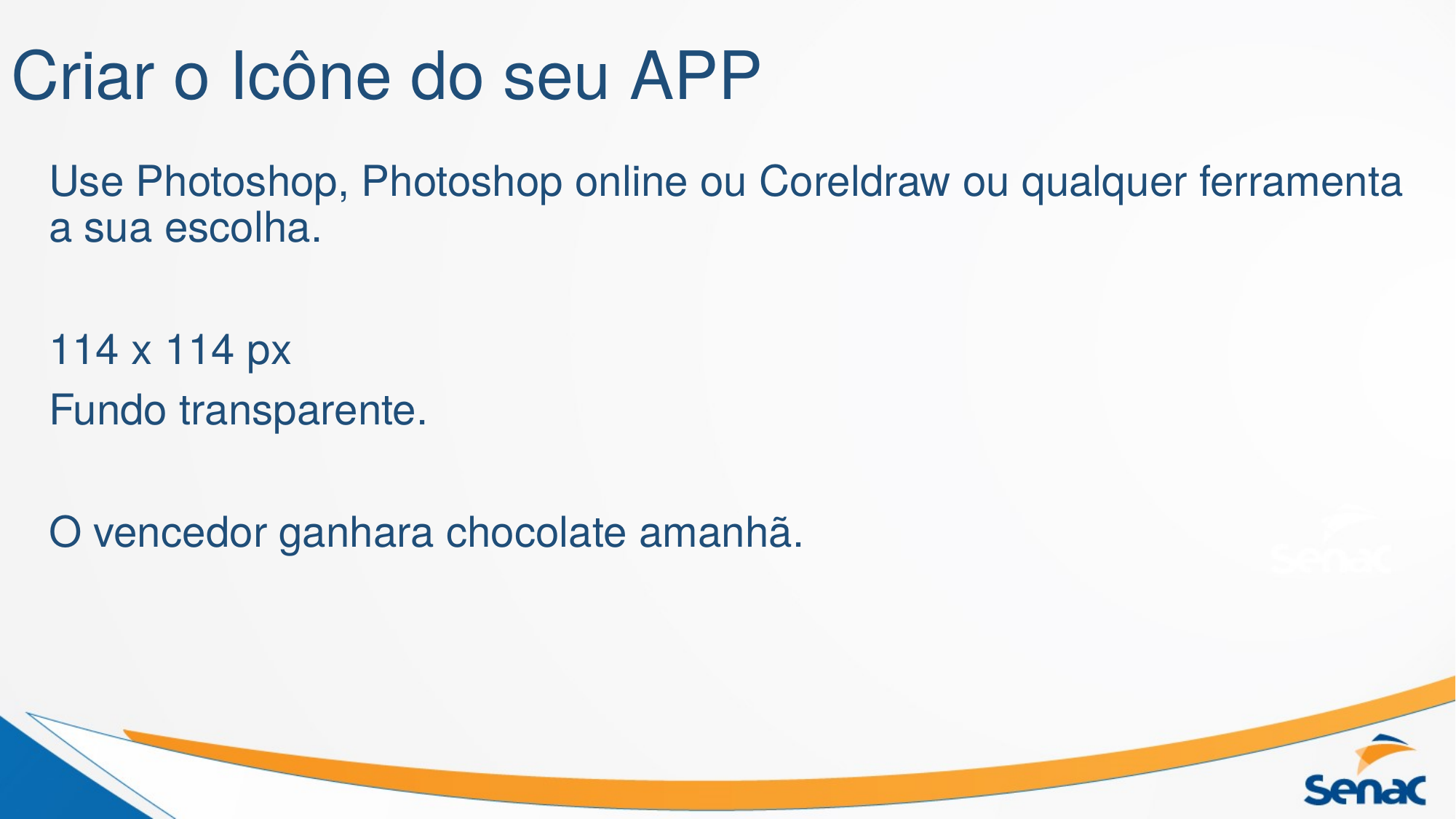

# Criar o Icône do seu APP
Use Photoshop, Photoshop online ou Coreldraw ou qualquer ferramenta a sua escolha.

114 x 114 px
Fundo transparente.

O vencedor ganhara chocolate amanhã.